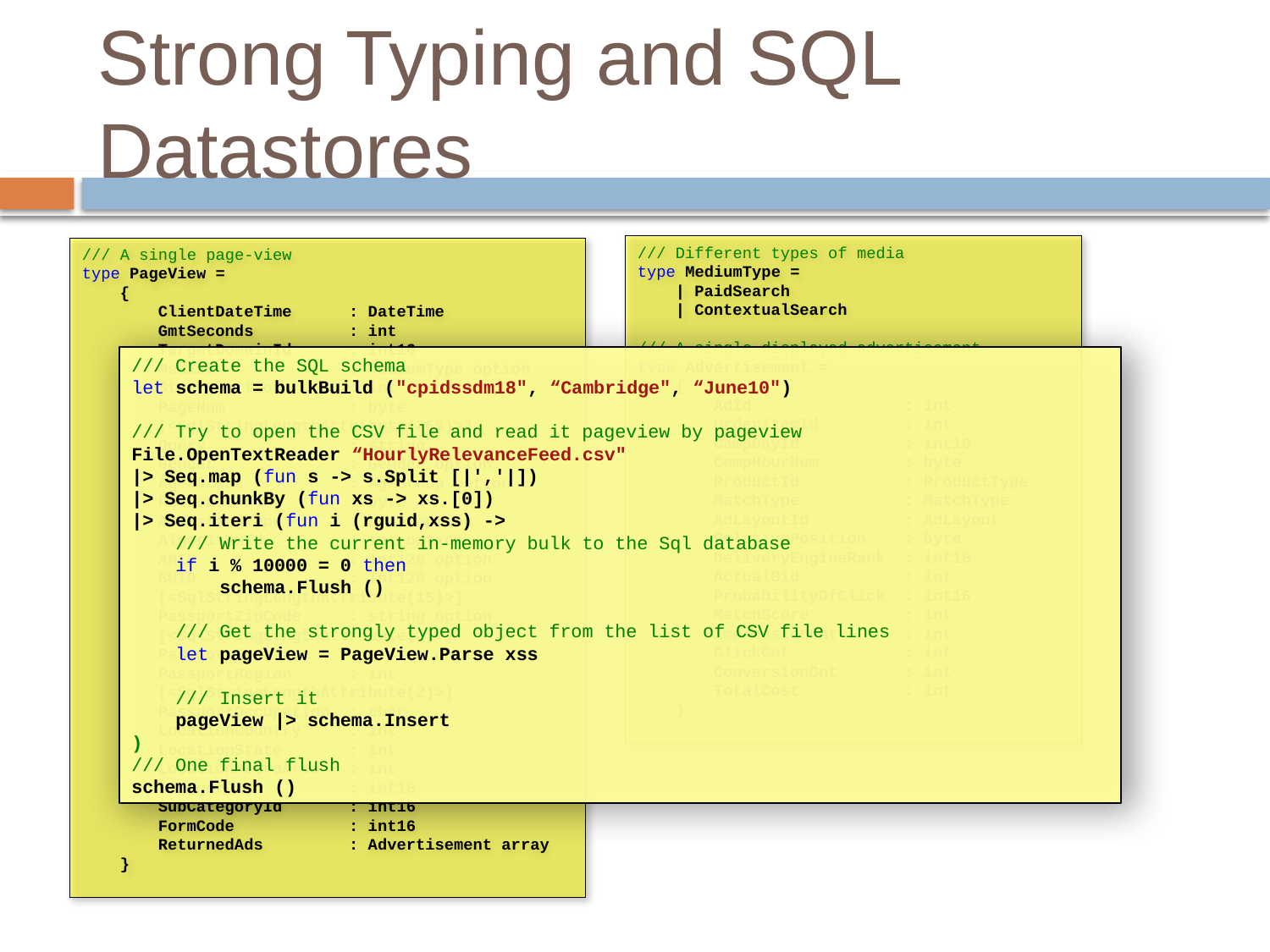

# Strong Typing and SQL Datastores
/// Different types of media
type MediumType =
    | PaidSearch
    | ContextualSearch

/// A single displayed advertisement
type Advertisement =
    {
        AdId                : int
        OrderItemId         : int
        CampDayId           : int16
        CampHourNum         : byte
        ProductId           : ProductType
        MatchType           : MatchType
        AdLayoutId          : AdLayout
        RelativePosition    : byte
        DeliveryEngineRank  : int16
        ActualBid           : int
        ProbabilityOfClick  : int16
        MatchScore          : int
        ImpressionCnt       : int
        ClickCnt            : int
        ConversionCnt       : int
        TotalCost           : int
    }

/// A single page-view
type PageView =
    {
        ClientDateTime      : DateTime
        GmtSeconds          : int
        TargetDomainId      : int16
        Medium              : MediumType option
        StartPosition       : int
        PageNum             : byte
        [<SqlStringLengthAttribute(256)>]
        Query               : string
        Gender              : Gender option
        AgeBucket           : AgeGroup option
        ReturnedAdCnt       : byte
        AbTestingType       : byte option
        AlgorithmId         : int option
        ANID                : int128 option
        GUID                : int128 option
        [<SqlStringLengthAttribute(15)>]
        PassportZipCode     : string option
        [<SqlStringLengthAttribute(2)>]
        PassportCountry     : string option
        PassportRegion      : int
        [<SqlStringLengthAttribute(2)>]
        PassportOccupation  : char
        LocationCountry     : int
        LocationState       : int
        LocationMetroArea   : int
        CategoryId          : int16
        SubCategoryId       : int16
        FormCode            : int16
        ReturnedAds         : Advertisement array
    }

/// Create the SQL schema
let schema = bulkBuild ("cpidssdm18", “Cambridge", “June10")

/// Try to open the CSV file and read it pageview by pageview
File.OpenTextReader “HourlyRelevanceFeed.csv"
|> Seq.map (fun s -> s.Split [|','|])
|> Seq.chunkBy (fun xs -> xs.[0])
|> Seq.iteri (fun i (rguid,xss) ->
    /// Write the current in-memory bulk to the Sql database
    if i % 10000 = 0 then
        schema.Flush ()

    /// Get the strongly typed object from the list of CSV file lines
    let pageView = PageView.Parse xss

    /// Insert it
    pageView |> schema.Insert
)
/// One final flush
schema.Flush ()